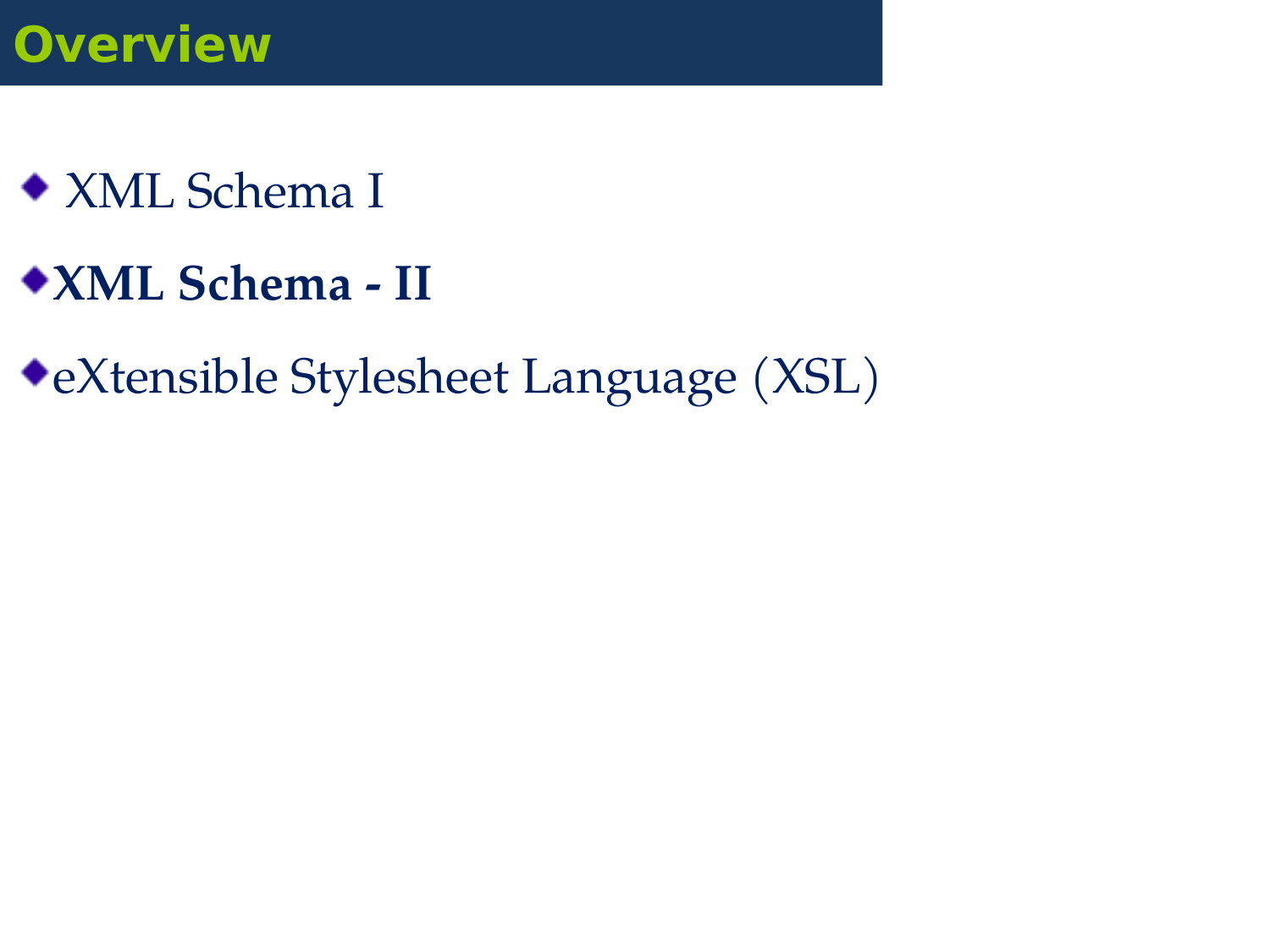

# Overview

 XML Schema I
XML Schema - II
eXtensible Stylesheet Language (XSL)